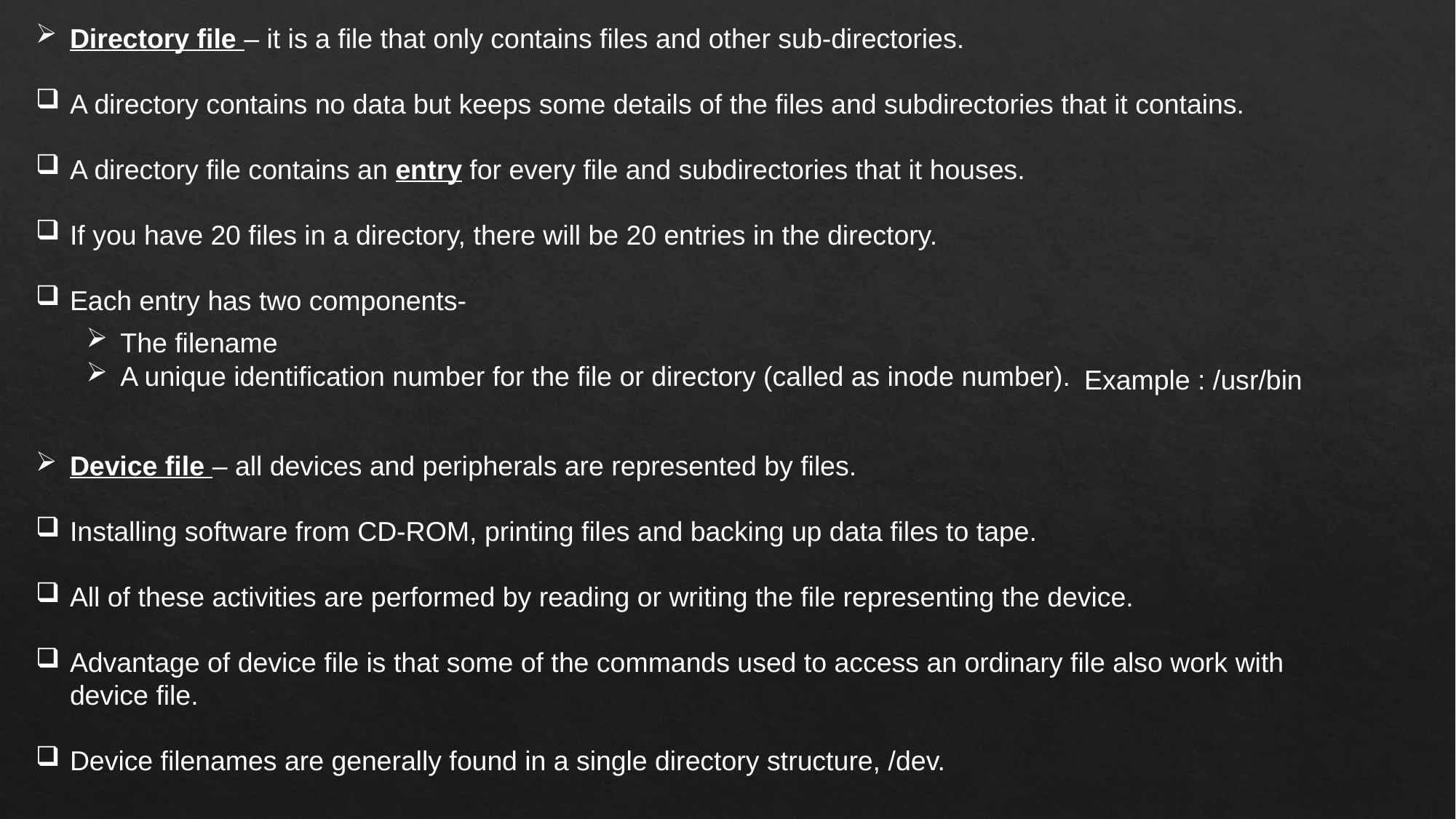

Directory file – it is a file that only contains files and other sub-directories.

A directory contains no data but keeps some details of the files and subdirectories that it contains.

A directory file contains an entry for every file and subdirectories that it houses.

If you have 20 files in a directory, there will be 20 entries in the directory.

Each entry has two components-

The filename
A unique identification number for the file or directory (called as inode number).
Example : /usr/bin
Device file – all devices and peripherals are represented by files.

Installing software from CD-ROM, printing files and backing up data files to tape.

All of these activities are performed by reading or writing the file representing the device.

Advantage of device file is that some of the commands used to access an ordinary file also work with device file.

Device filenames are generally found in a single directory structure, /dev.